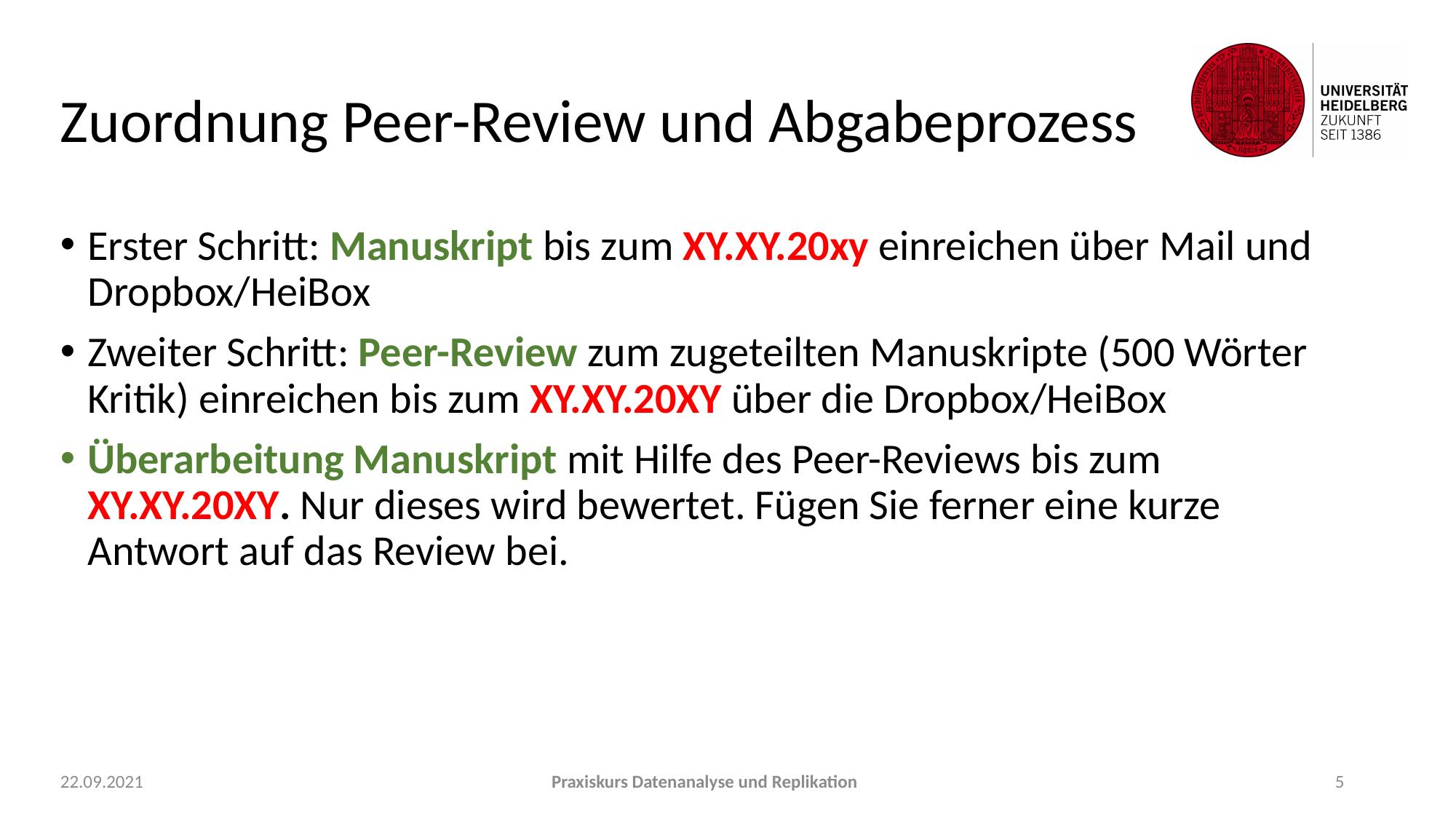

# Zuordnung Peer-Review und Abgabeprozess
Erster Schritt: Manuskript bis zum XY.XY.20xy einreichen über Mail und Dropbox/HeiBox
Zweiter Schritt: Peer-Review zum zugeteilten Manuskripte (500 Wörter Kritik) einreichen bis zum XY.XY.20XY über die Dropbox/HeiBox
Überarbeitung Manuskript mit Hilfe des Peer-Reviews bis zum XY.XY.20XY. Nur dieses wird bewertet. Fügen Sie ferner eine kurze Antwort auf das Review bei.

22.09.2021
Praxiskurs Datenanalyse und Replikation
5